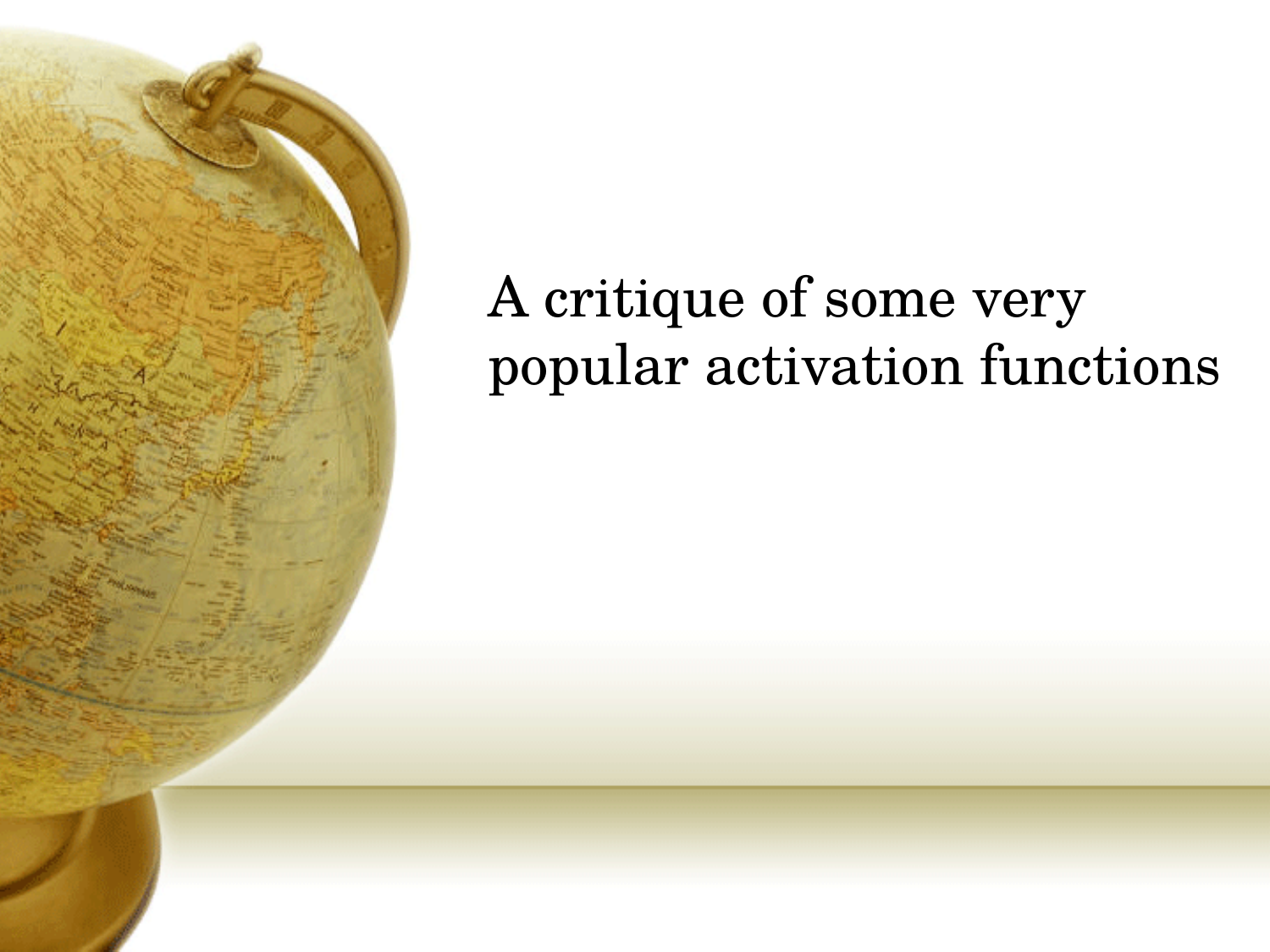

# A critique of some very popular activation functions